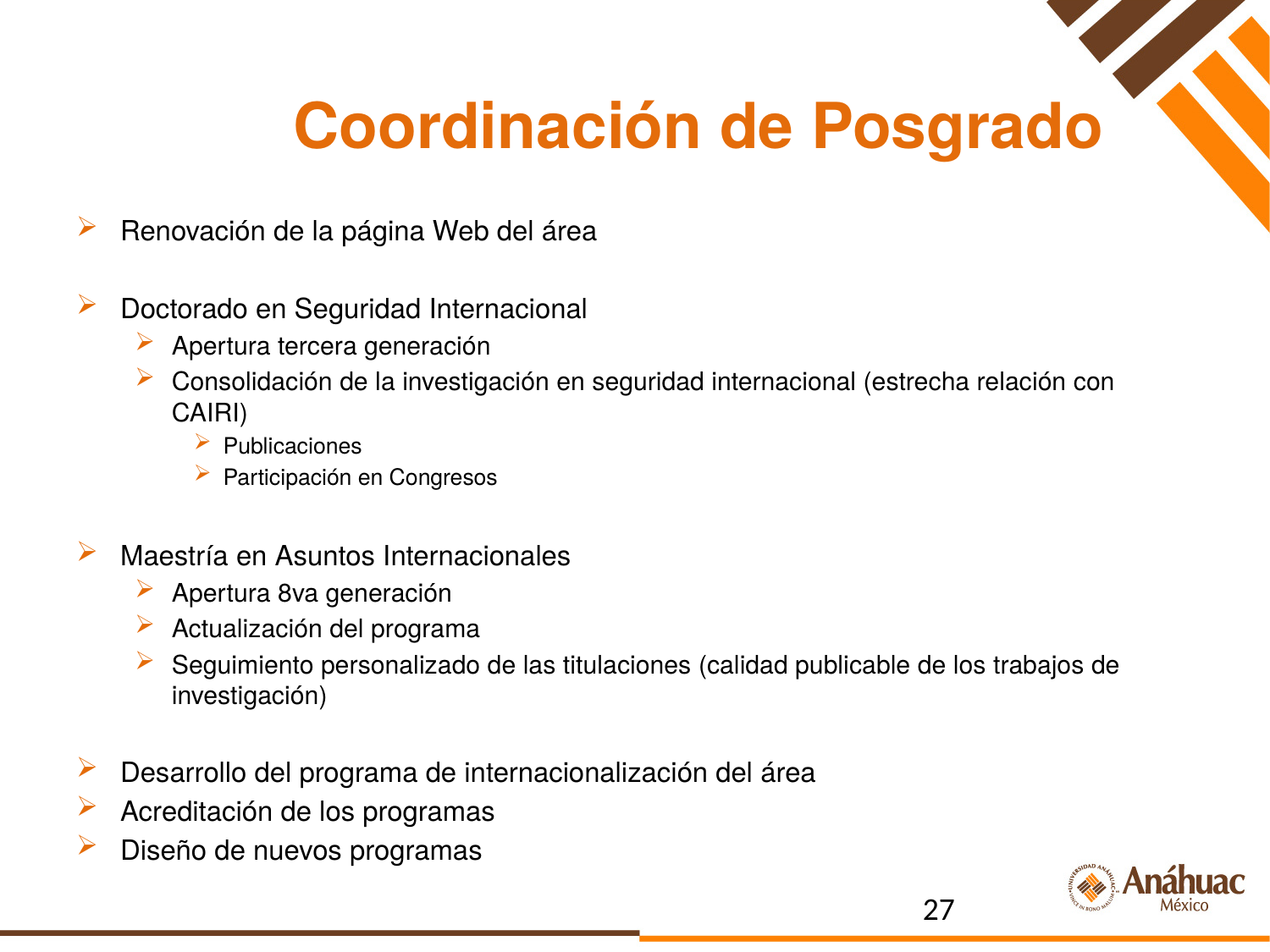

# Coordinación de Posgrado

Renovación de la página Web del área

Doctorado en Seguridad Internacional
Apertura tercera generación
Consolidación de la investigación en seguridad internacional (estrecha relación con CAIRI)
Publicaciones
Participación en Congresos

Maestría en Asuntos Internacionales
Apertura 8va generación
Actualización del programa
Seguimiento personalizado de las titulaciones (calidad publicable de los trabajos de investigación)

Desarrollo del programa de internacionalización del área
Acreditación de los programas
Diseño de nuevos programas
27